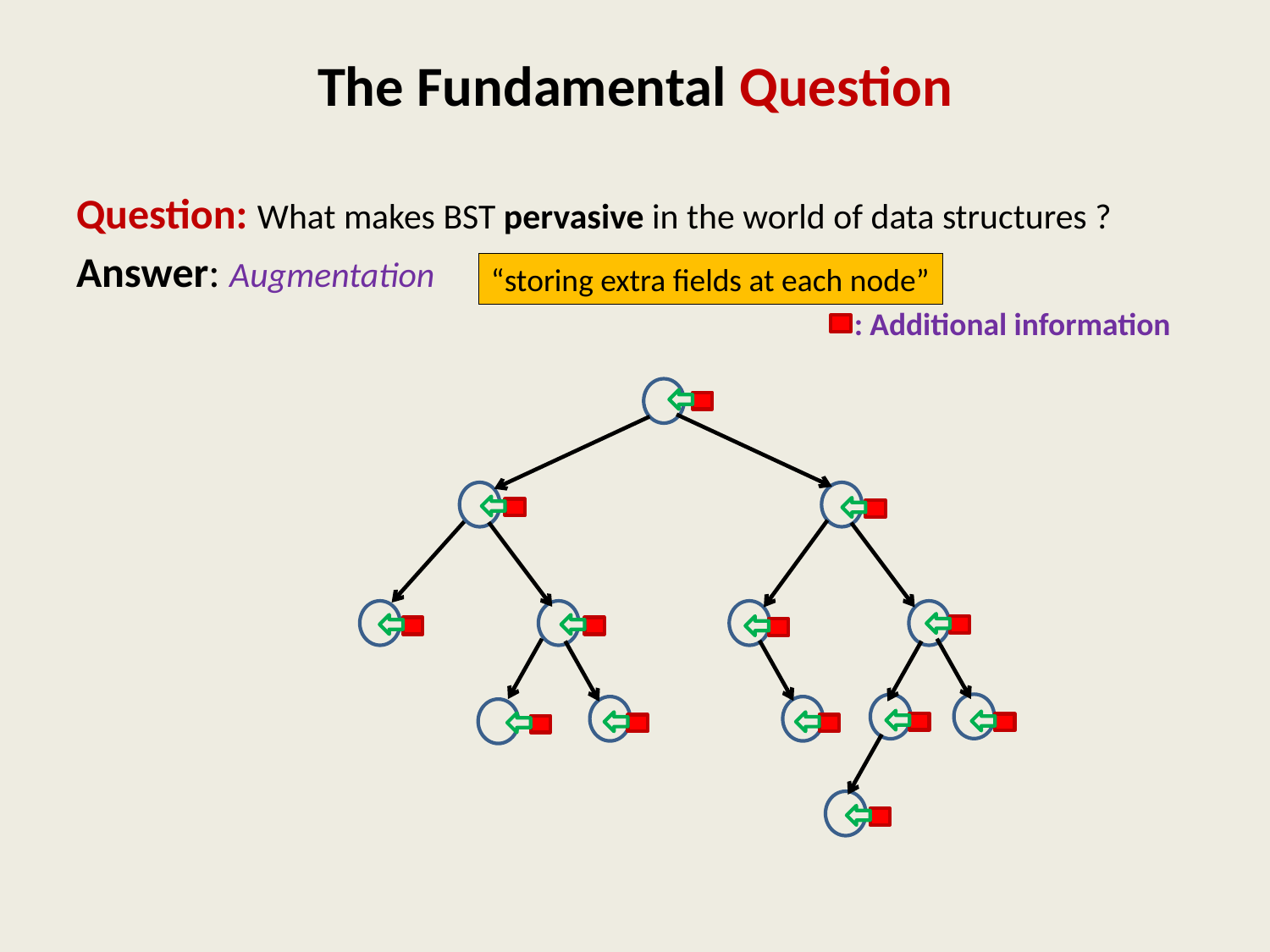

# The Fundamental Question
Question: What makes BST pervasive in the world of data structures ?
Answer: Augmentation
“storing extra fields at each node”
: Additional information